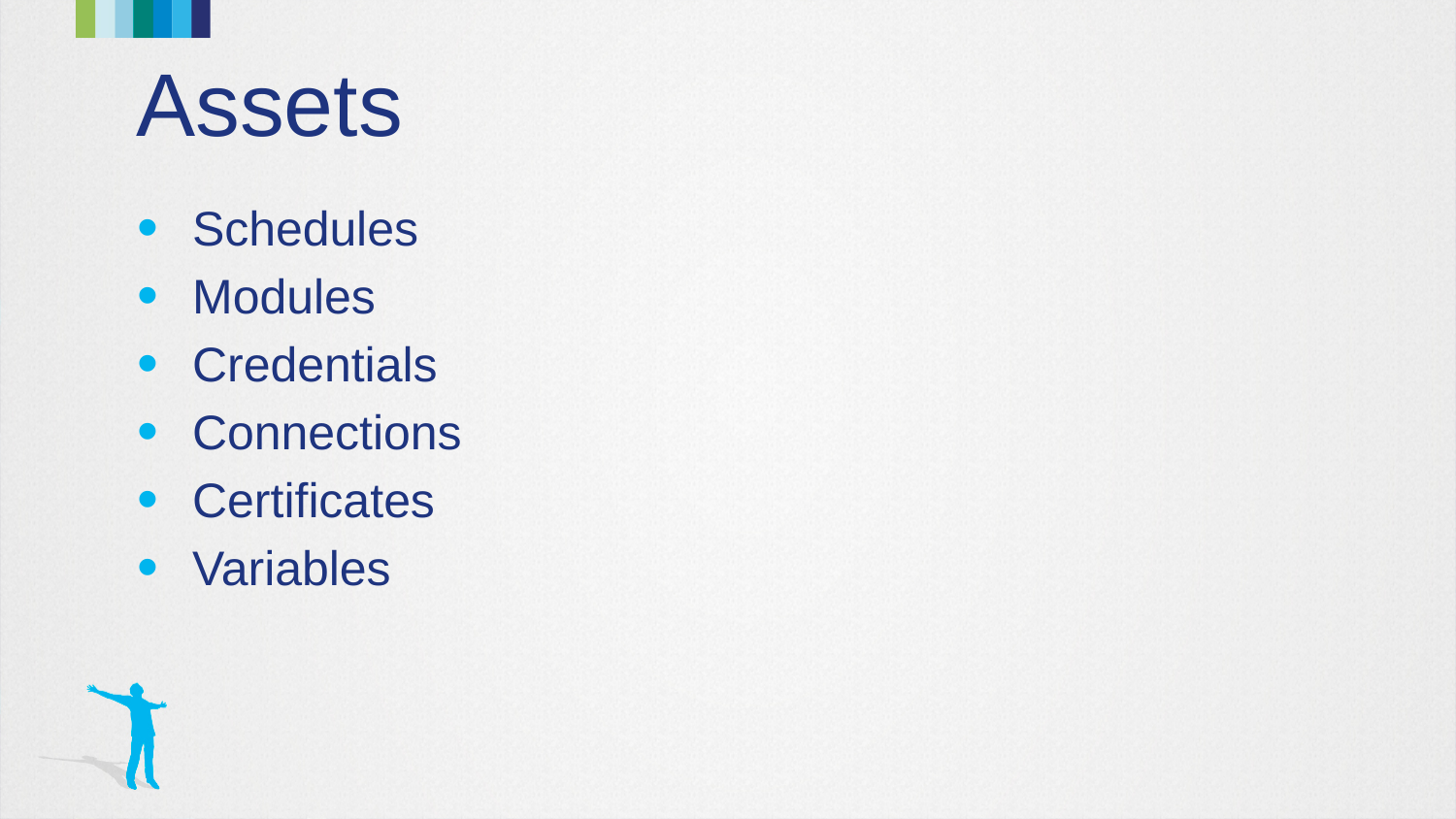

# Assets
Schedules
Modules
Credentials
Connections
Certificates
Variables